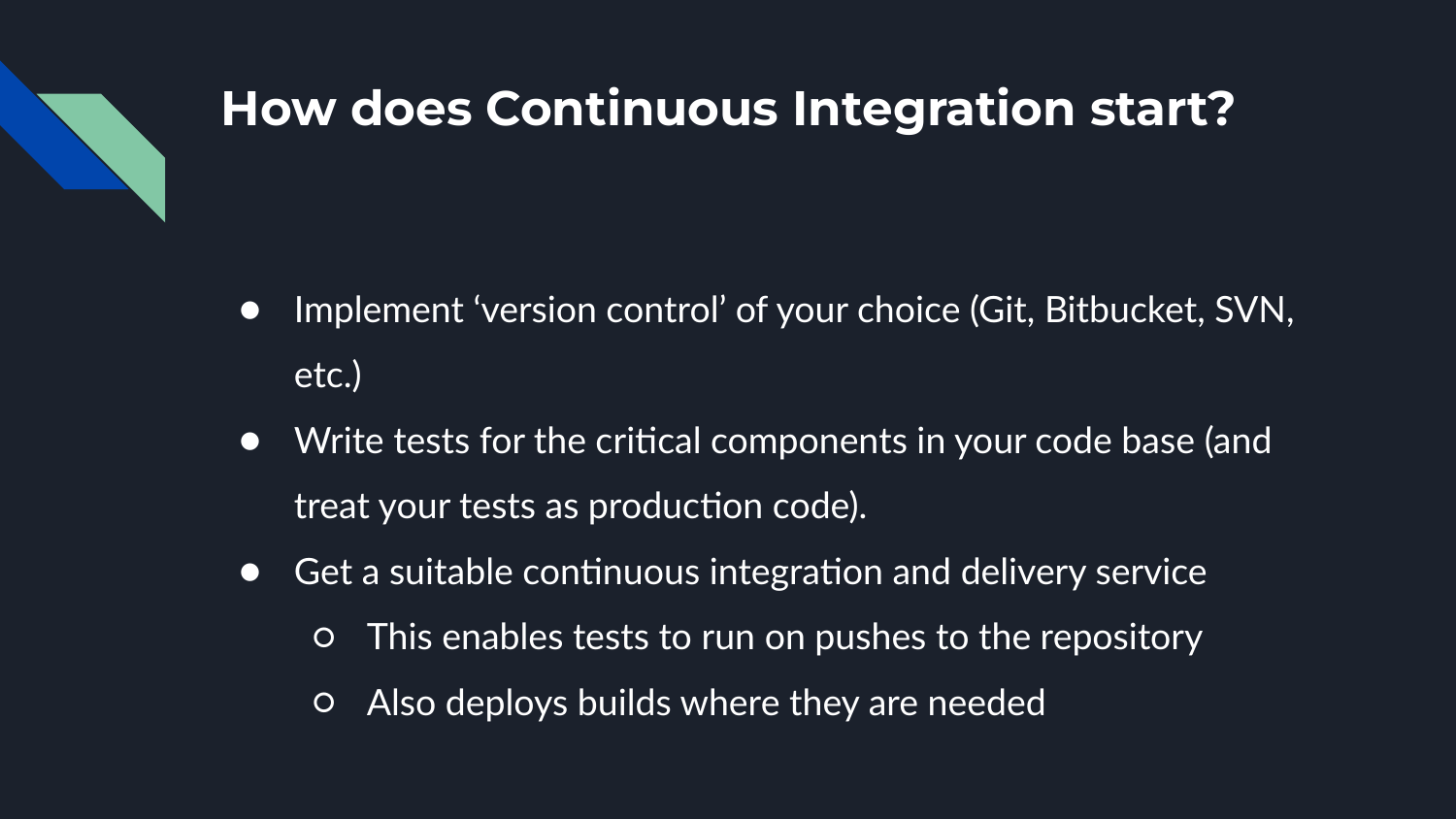

# How does Continuous Integration start?
Implement ‘version control’ of your choice (Git, Bitbucket, SVN, etc.)
Write tests for the critical components in your code base (and treat your tests as production code).
Get a suitable continuous integration and delivery service
This enables tests to run on pushes to the repository
Also deploys builds where they are needed